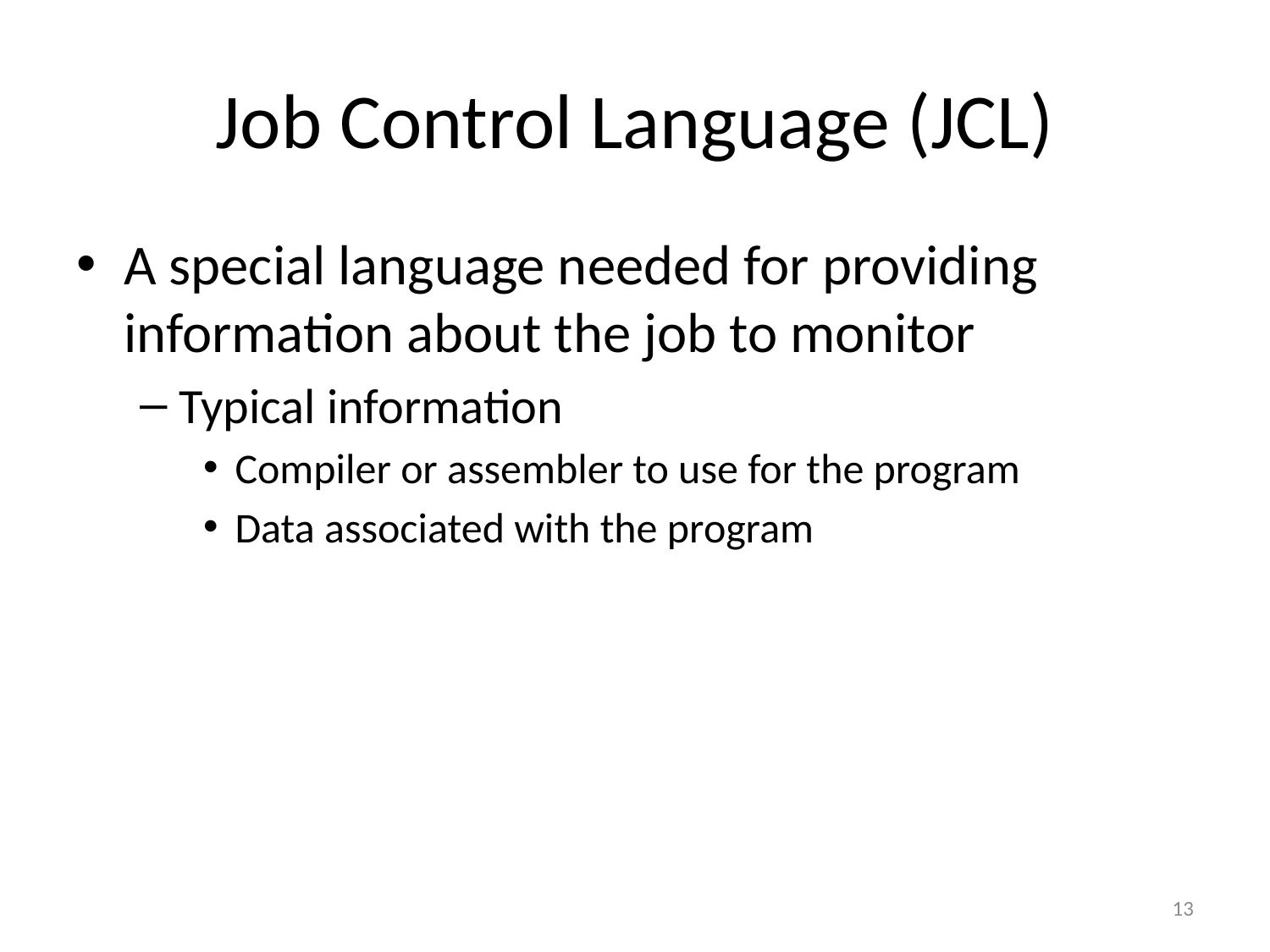

# Job Control Language (JCL)
A special language needed for providing information about the job to monitor
Typical information
Compiler or assembler to use for the program
Data associated with the program
13